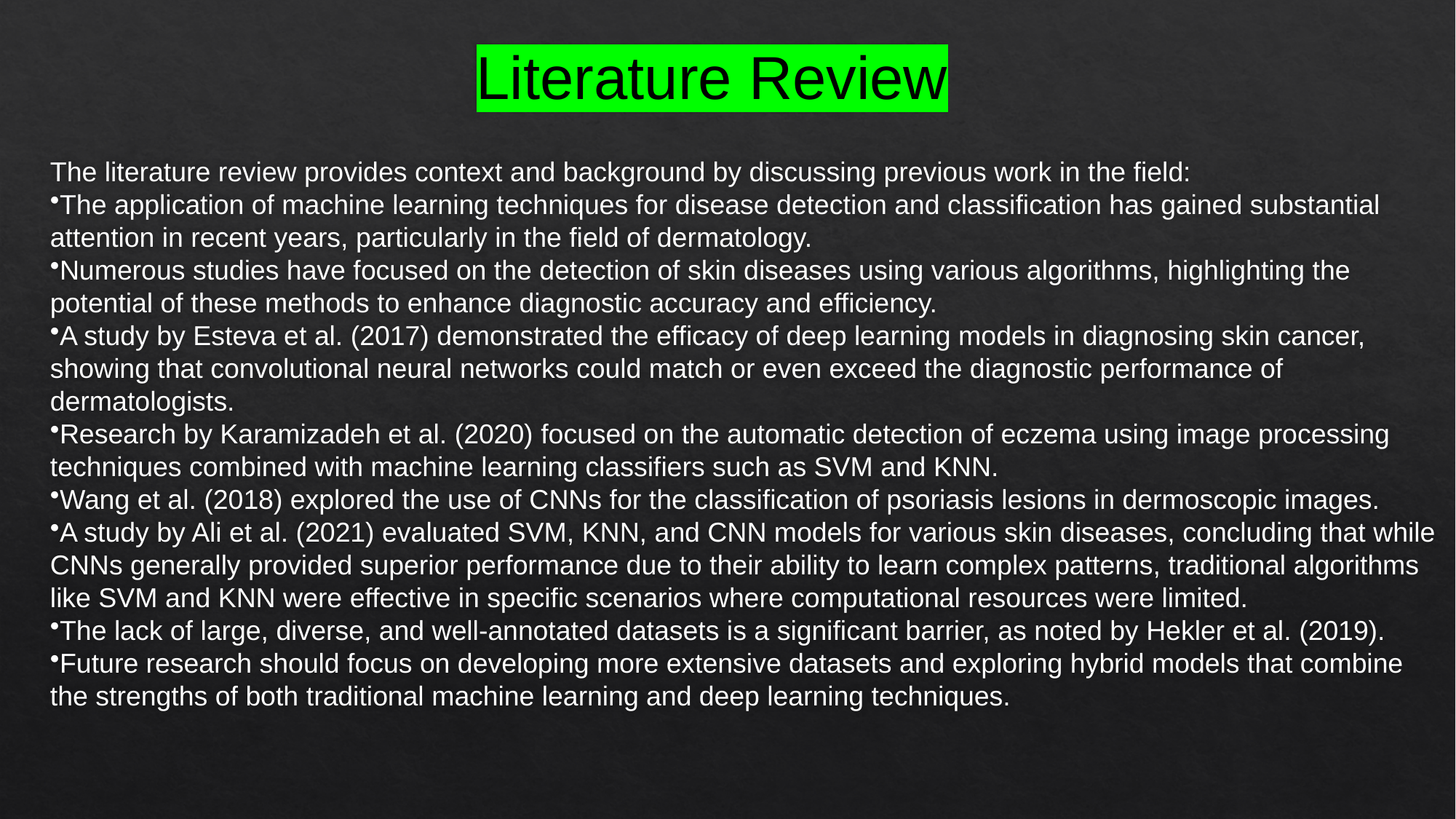

# Literature Review
The literature review provides context and background by discussing previous work in the field:
The application of machine learning techniques for disease detection and classification has gained substantial attention in recent years, particularly in the field of dermatology.
Numerous studies have focused on the detection of skin diseases using various algorithms, highlighting the potential of these methods to enhance diagnostic accuracy and efficiency.
A study by Esteva et al. (2017) demonstrated the efficacy of deep learning models in diagnosing skin cancer, showing that convolutional neural networks could match or even exceed the diagnostic performance of dermatologists.
Research by Karamizadeh et al. (2020) focused on the automatic detection of eczema using image processing techniques combined with machine learning classifiers such as SVM and KNN.
Wang et al. (2018) explored the use of CNNs for the classification of psoriasis lesions in dermoscopic images.
A study by Ali et al. (2021) evaluated SVM, KNN, and CNN models for various skin diseases, concluding that while CNNs generally provided superior performance due to their ability to learn complex patterns, traditional algorithms like SVM and KNN were effective in specific scenarios where computational resources were limited.
The lack of large, diverse, and well-annotated datasets is a significant barrier, as noted by Hekler et al. (2019).
Future research should focus on developing more extensive datasets and exploring hybrid models that combine the strengths of both traditional machine learning and deep learning techniques.